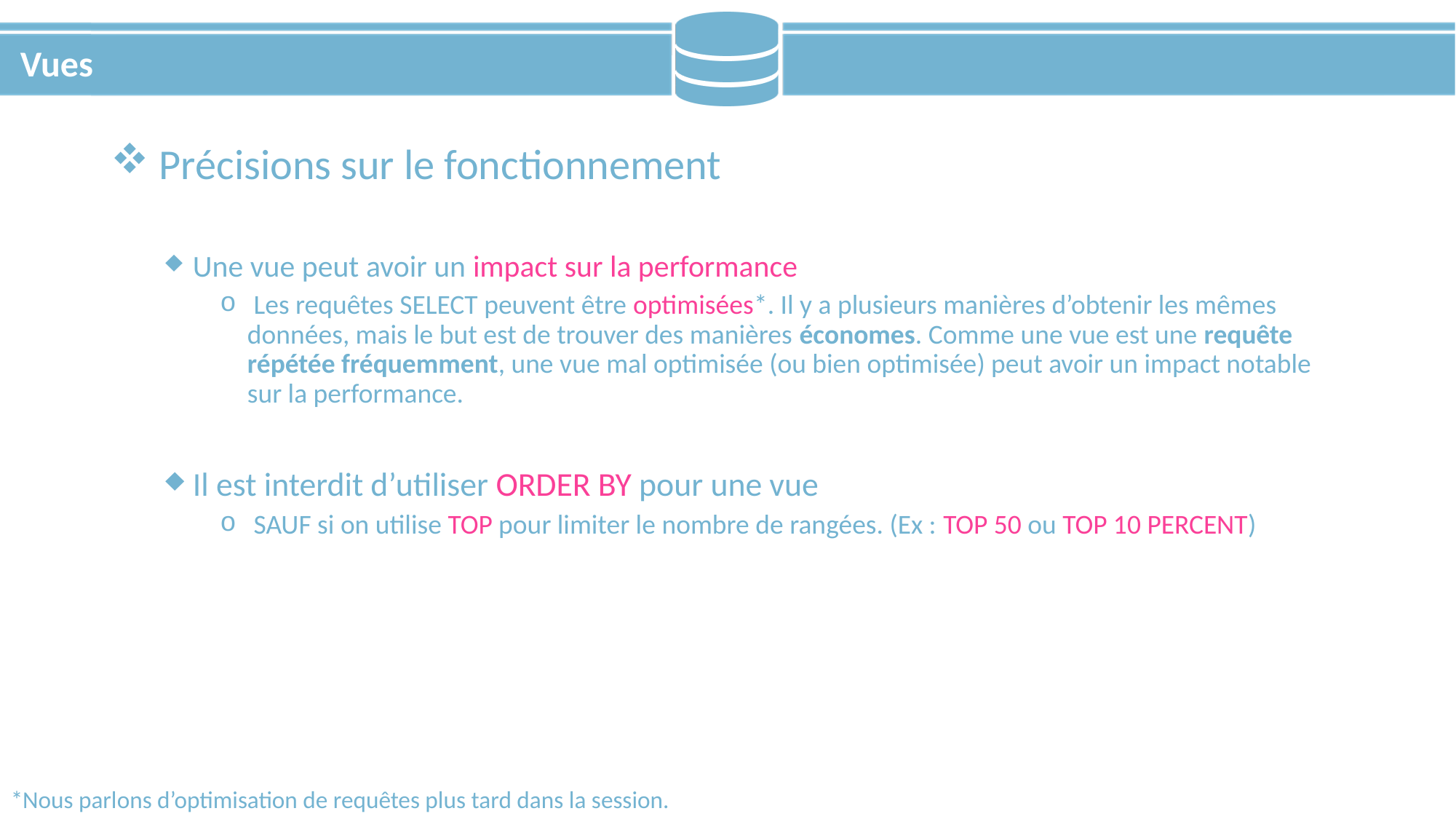

# Vues
 Précisions sur le fonctionnement

Une vue peut avoir un impact sur la performance
 Les requêtes SELECT peuvent être optimisées*. Il y a plusieurs manières d’obtenir les mêmes données, mais le but est de trouver des manières économes. Comme une vue est une requête répétée fréquemment, une vue mal optimisée (ou bien optimisée) peut avoir un impact notable sur la performance.

Il est interdit d’utiliser ORDER BY pour une vue
 SAUF si on utilise TOP pour limiter le nombre de rangées. (Ex : TOP 50 ou TOP 10 PERCENT)
*Nous parlons d’optimisation de requêtes plus tard dans la session.